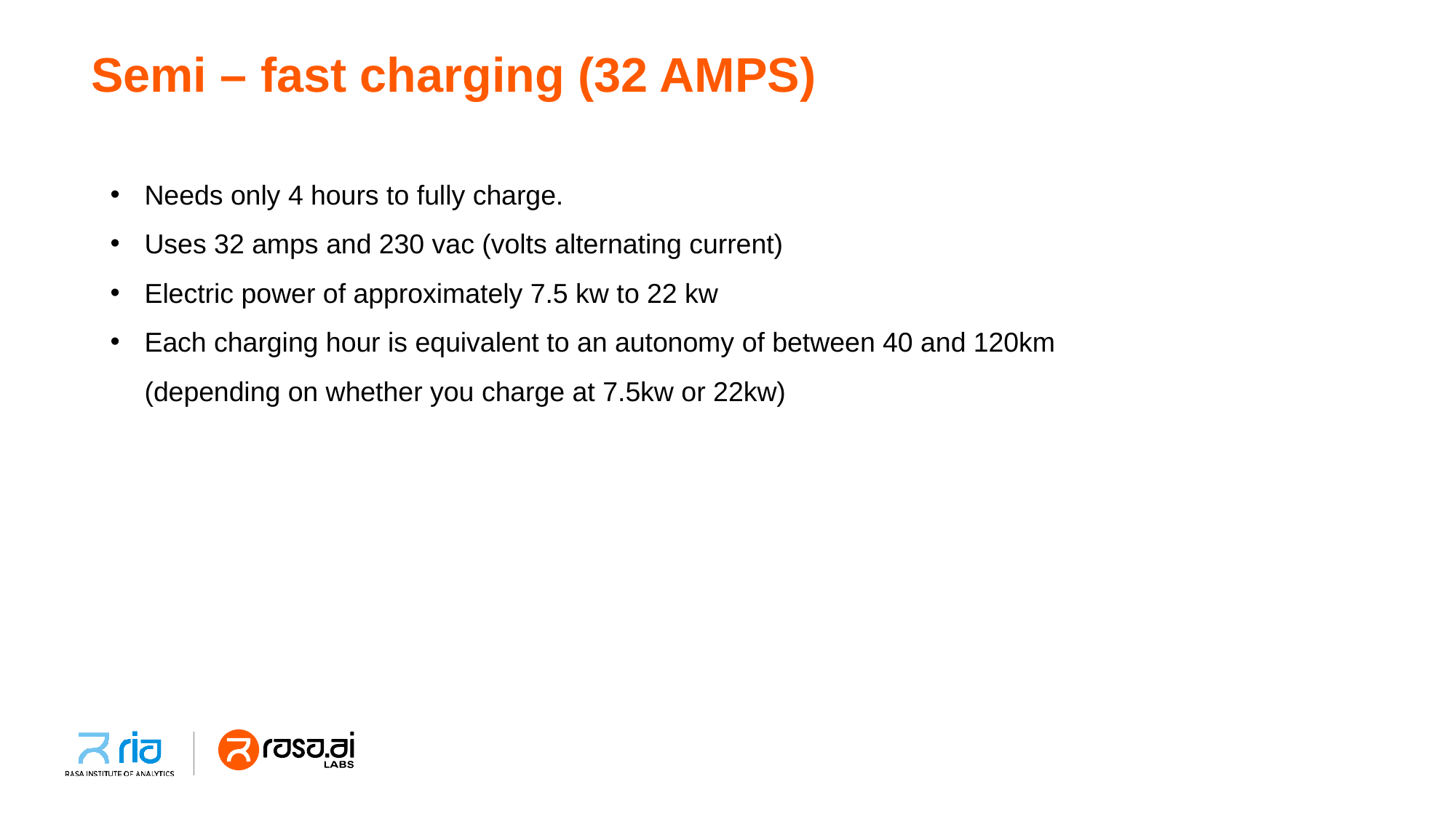

# Semi – fast charging (32 AMPS)
Needs only 4 hours to fully charge.
Uses 32 amps and 230 vac (volts alternating current)
Electric power of approximately 7.5 kw to 22 kw
Each charging hour is equivalent to an autonomy of between 40 and 120km (depending on whether you charge at 7.5kw or 22kw)